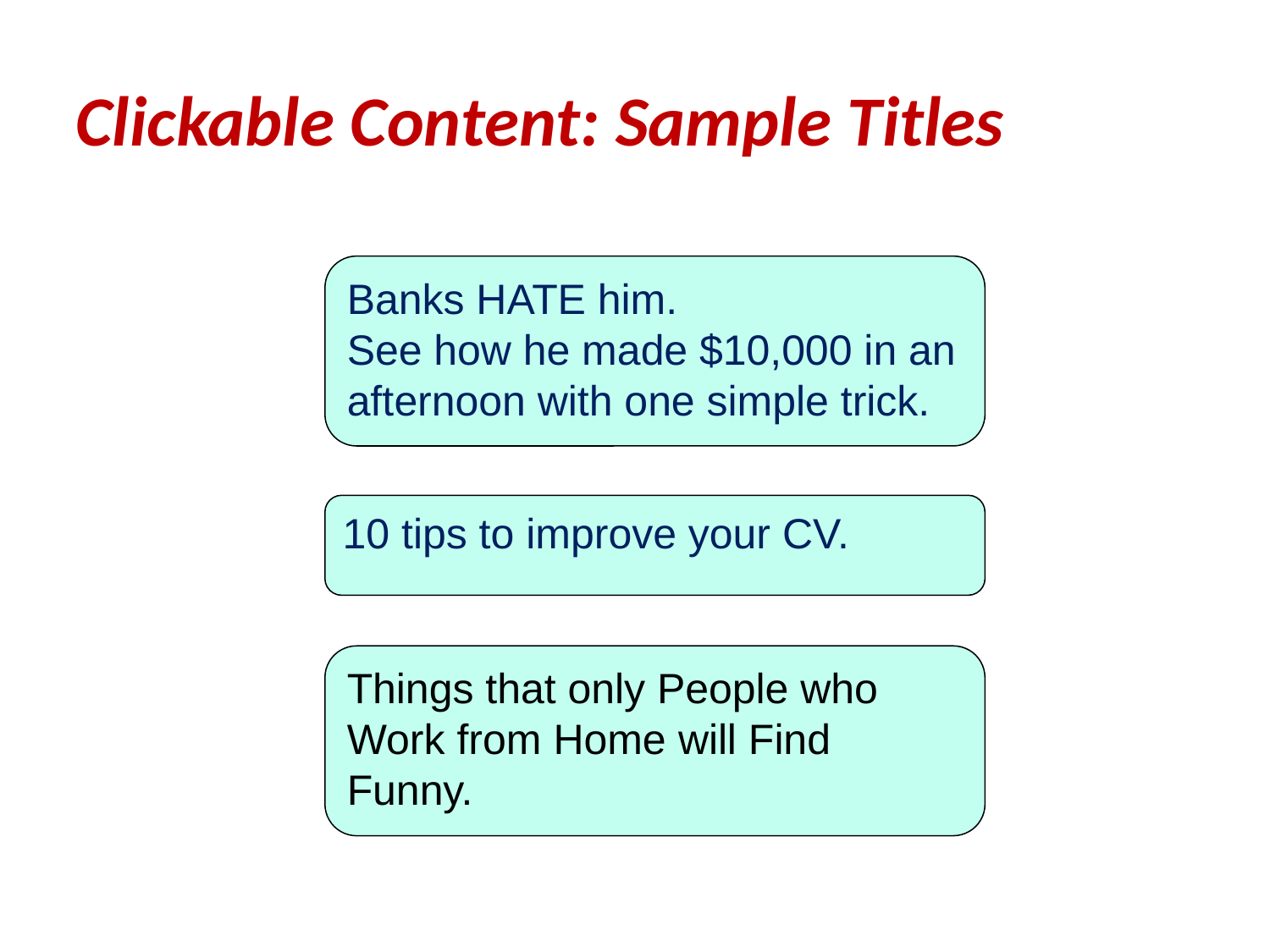

Clickable Content: Sample Titles
Banks HATE him.
See how he made $10,000 in an afternoon with one simple trick.
10 tips to improve your CV.
Things that only People who Work from Home will Find Funny.